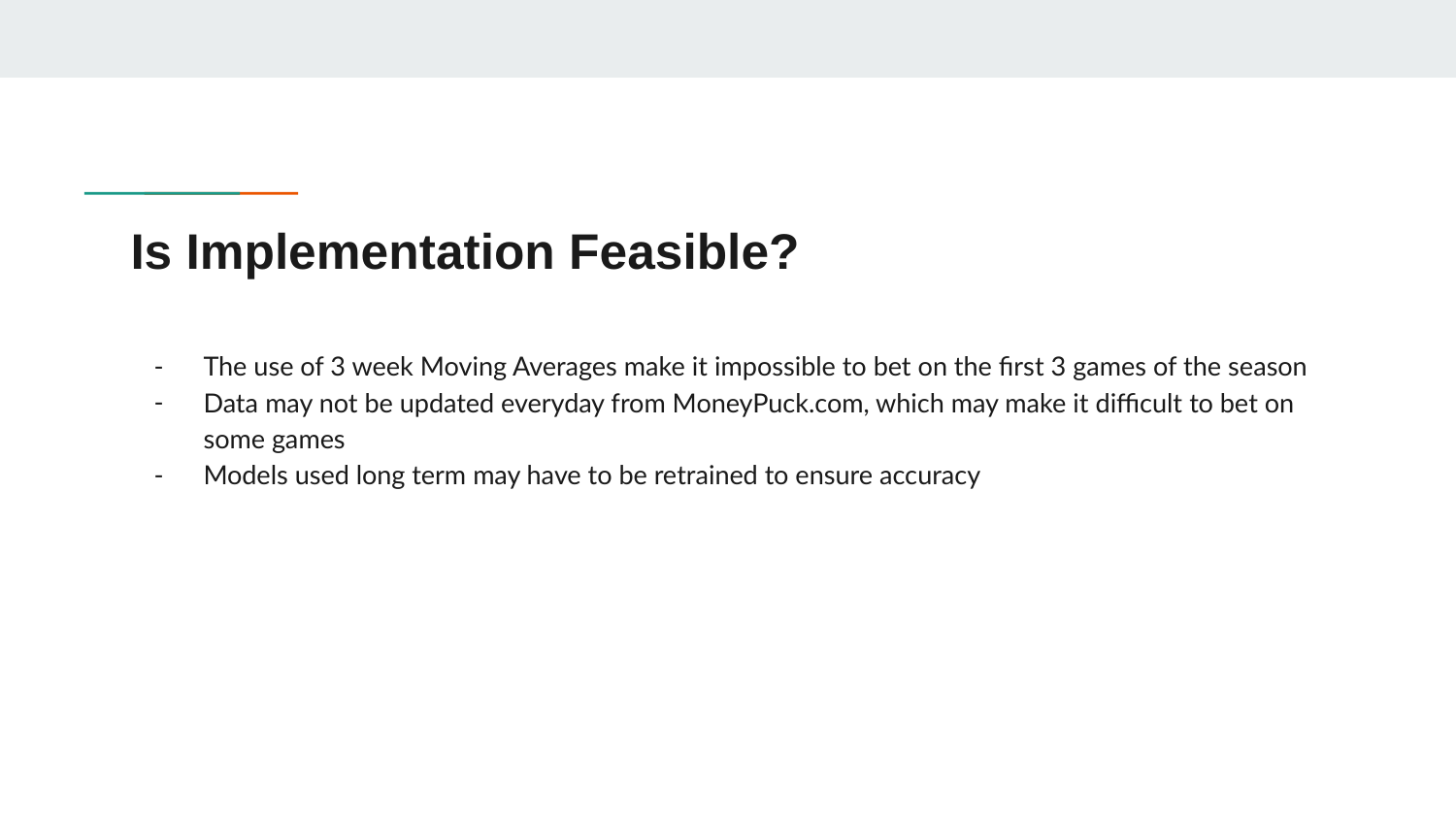

# Is Implementation Feasible?
The use of 3 week Moving Averages make it impossible to bet on the first 3 games of the season
Data may not be updated everyday from MoneyPuck.com, which may make it difficult to bet on some games
Models used long term may have to be retrained to ensure accuracy